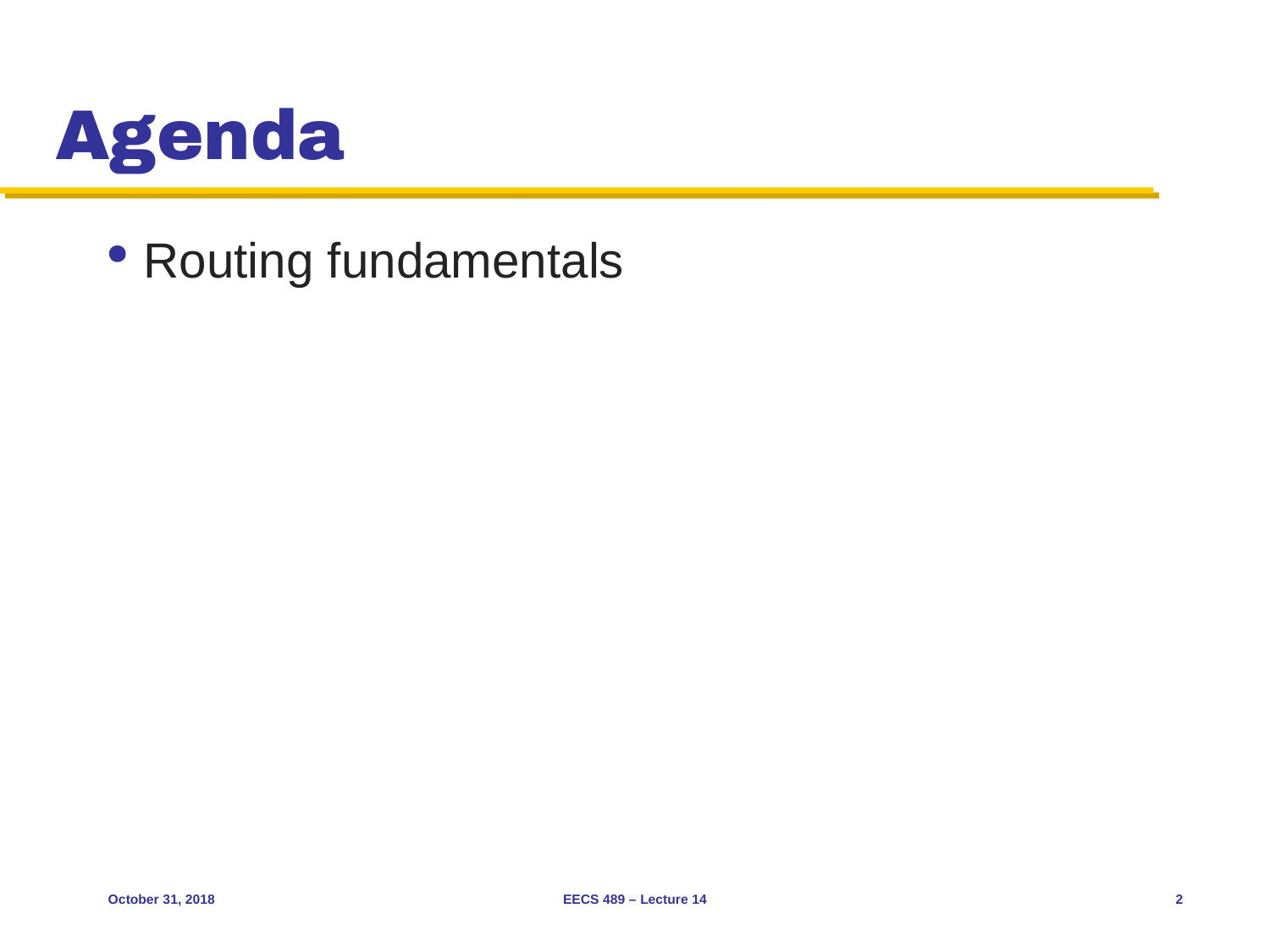

# Agenda
Routing fundamentals
October 31, 2018
EECS 489 – Lecture 14
2